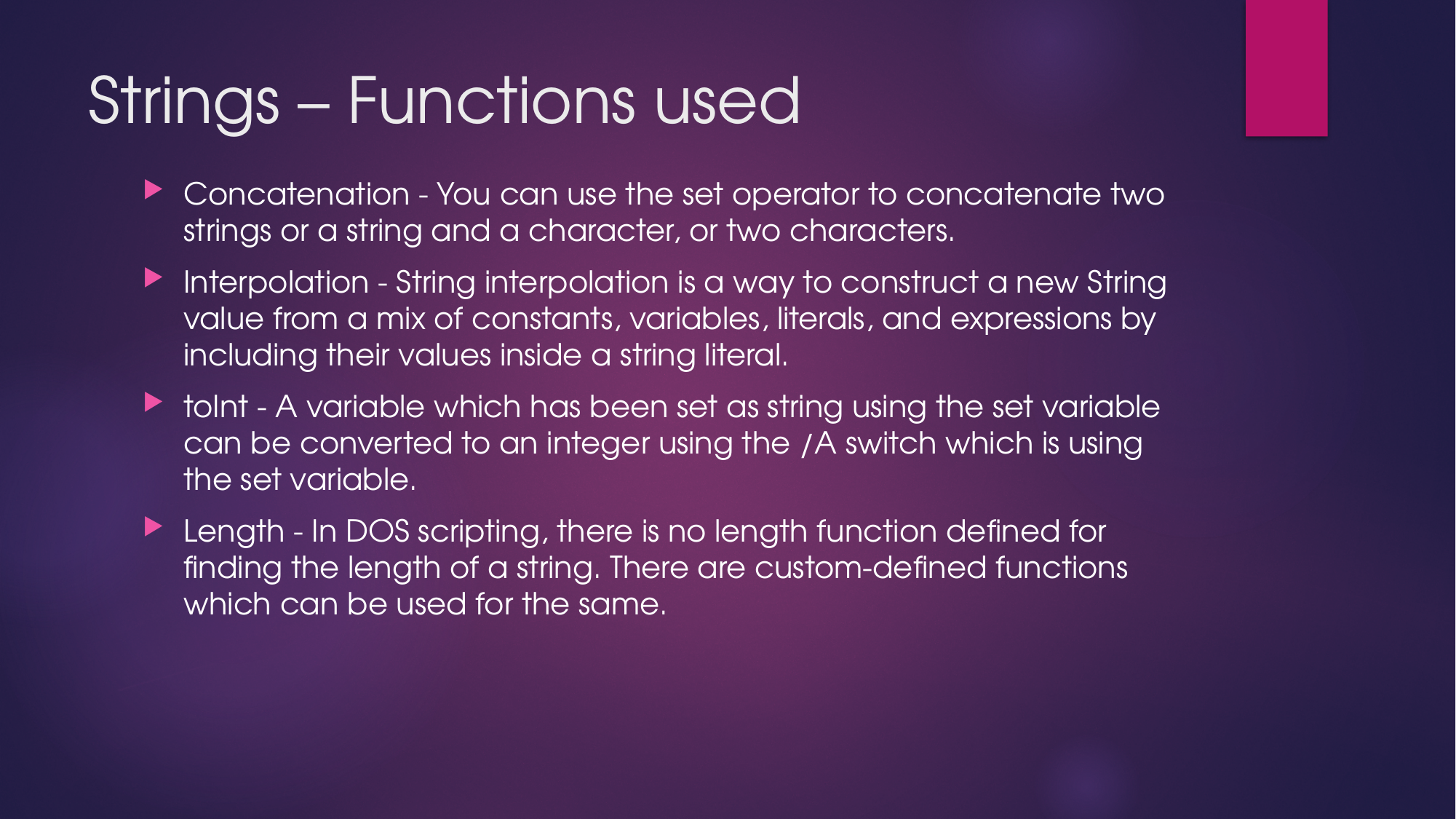

# Strings – Functions used
Concatenation - You can use the set operator to concatenate two strings or a string and a character, or two characters.
Interpolation - String interpolation is a way to construct a new String value from a mix of constants, variables, literals, and expressions by including their values inside a string literal.
toInt - A variable which has been set as string using the set variable can be converted to an integer using the /A switch which is using the set variable.
Length - In DOS scripting, there is no length function defined for finding the length of a string. There are custom-defined functions which can be used for the same.